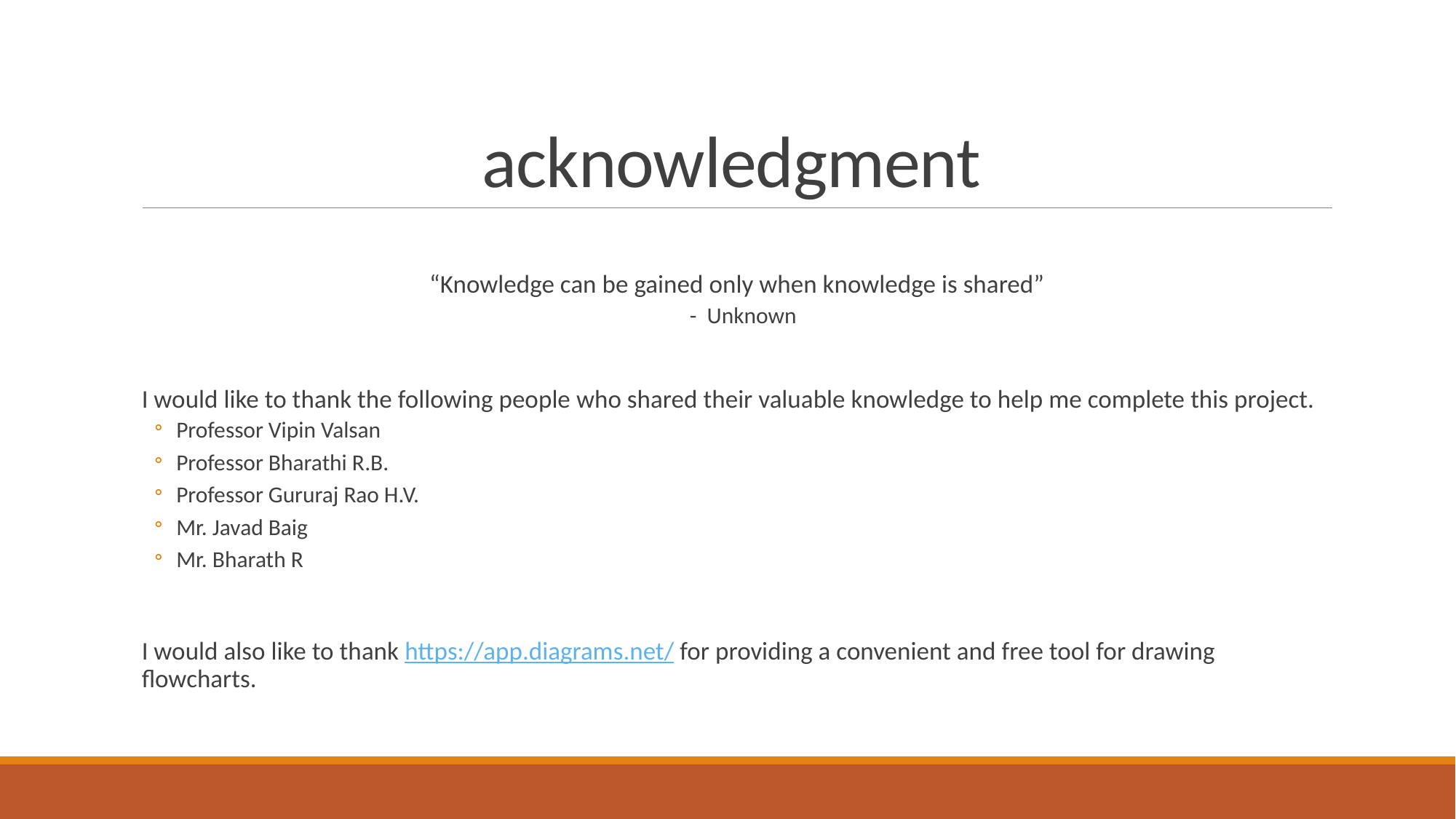

# acknowledgment

  “Knowledge can be gained only when knowledge is shared”
-  Unknown

I would like to thank the following people who shared their valuable knowledge to help me complete this project.
Professor Vipin Valsan
Professor Bharathi R.B.
Professor Gururaj Rao H.V.
Mr. Javad Baig
Mr. Bharath R

I would also like to thank https://app.diagrams.net/ for providing a convenient and free tool for drawing flowcharts.